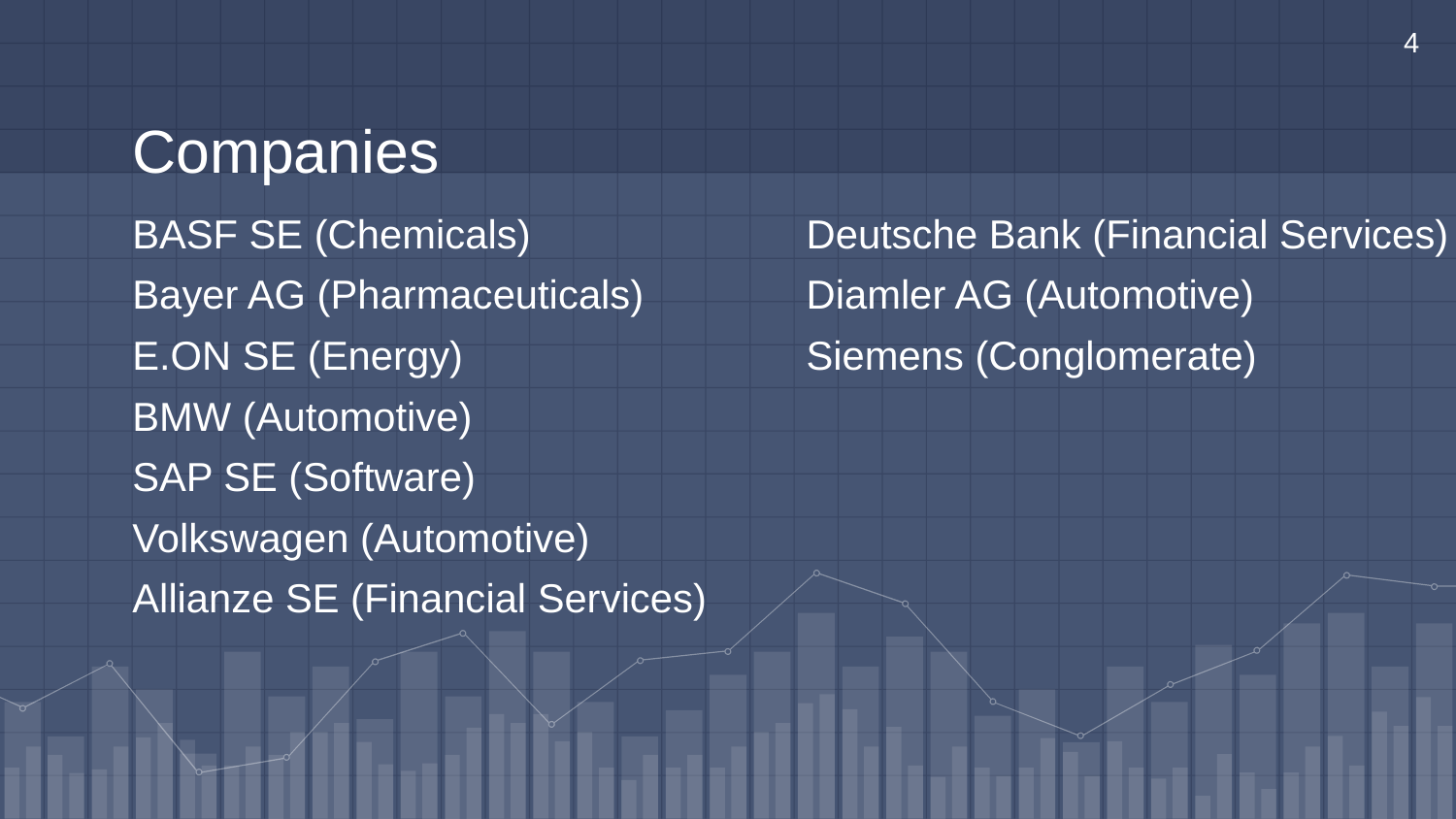

4
# Companies
BASF SE (Chemicals)
Bayer AG (Pharmaceuticals)
E.ON SE (Energy)
BMW (Automotive)
SAP SE (Software)
Volkswagen (Automotive)
Allianze SE (Financial Services)
Deutsche Bank (Financial Services)
Diamler AG (Automotive)
Siemens (Conglomerate)